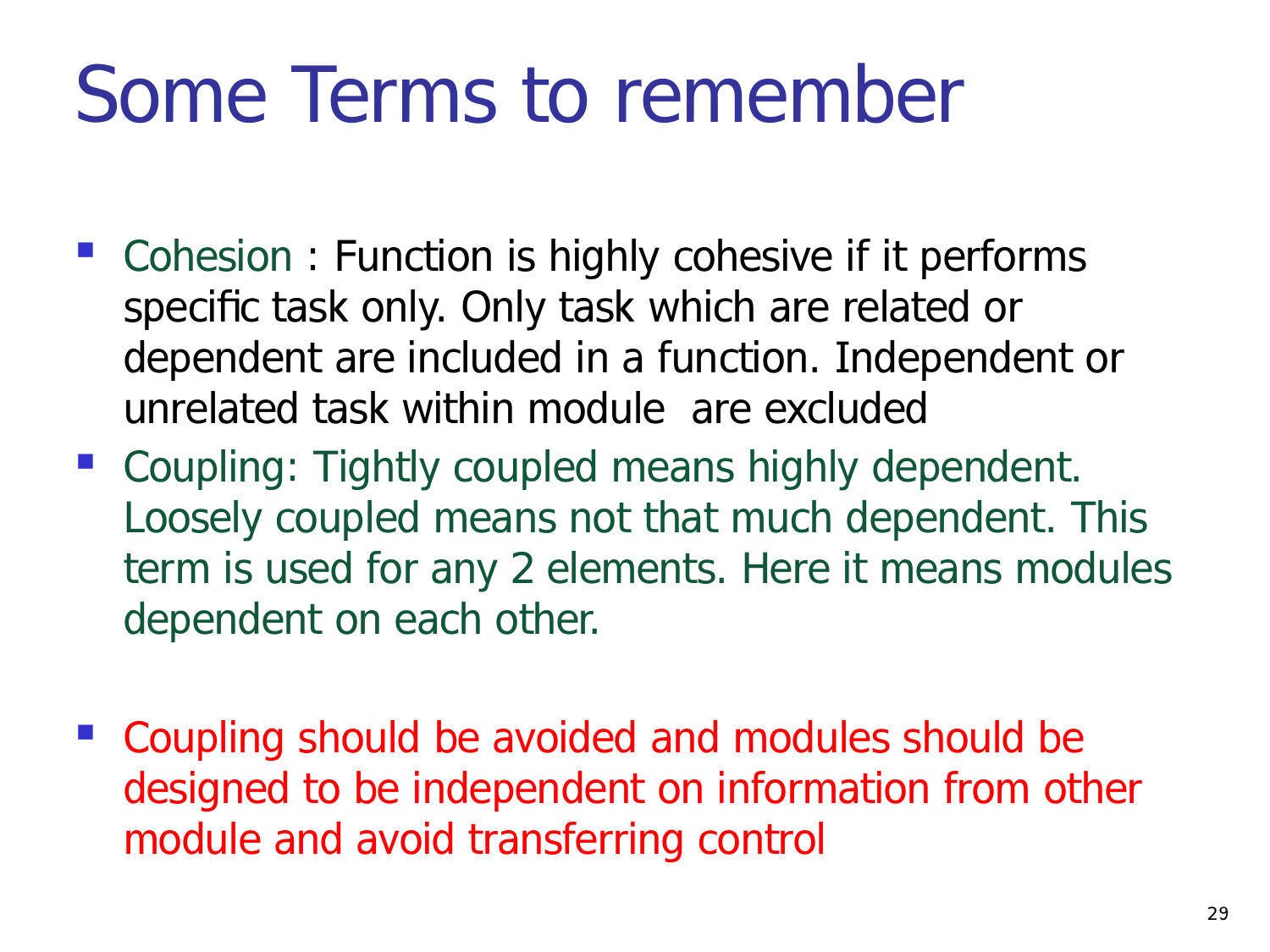

# Some Terms to remember
Cohesion : Function is highly cohesive if it performs specific task only. Only task which are related or dependent are included in a function. Independent or unrelated task within module  are excluded
Coupling: Tightly coupled means highly dependent. Loosely coupled means not that much dependent. This term is used for any 2 elements. Here it means modules dependent on each other.

Coupling should be avoided and modules should be designed to be independent on information from other module and avoid transferring control
29